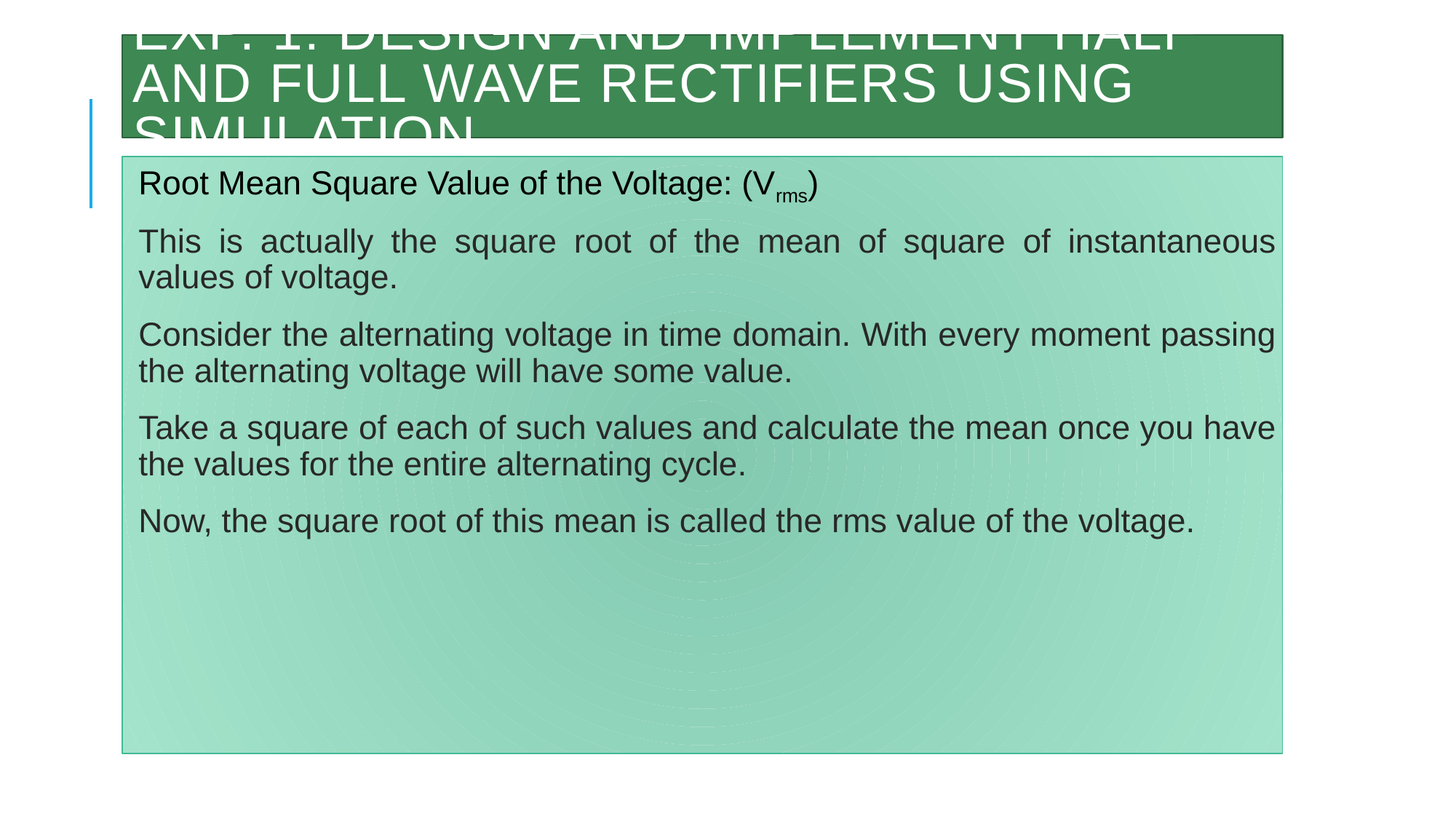

# Exp. 1: Design and Implement Half and Full Wave Rectifiers using simulation.
Root Mean Square Value of the Voltage: (Vrms)
This is actually the square root of the mean of square of instantaneous values of voltage.
Consider the alternating voltage in time domain. With every moment passing the alternating voltage will have some value.
Take a square of each of such values and calculate the mean once you have the values for the entire alternating cycle.
Now, the square root of this mean is called the rms value of the voltage.